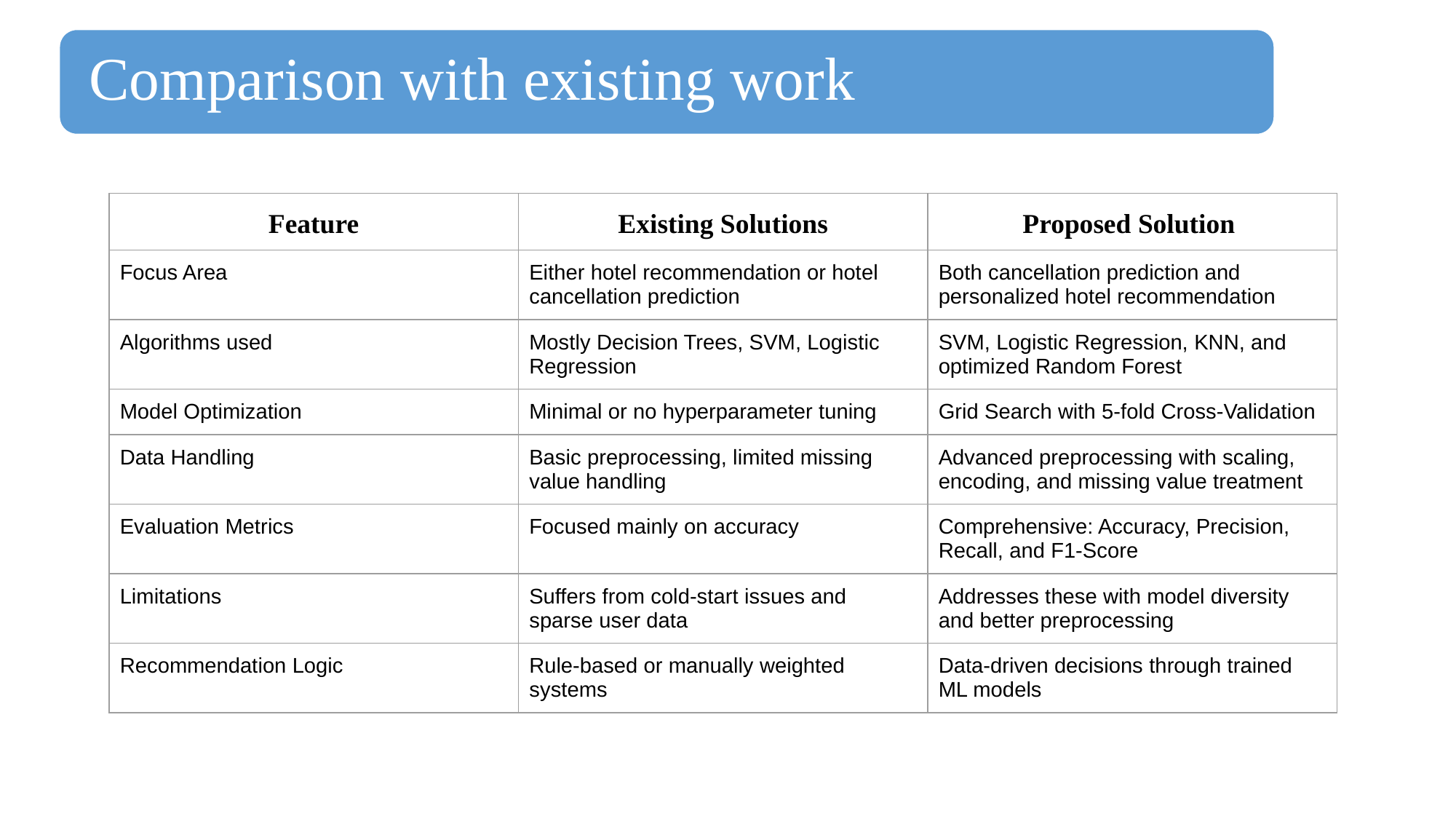

Comparison with existing work

| Feature | Existing Solutions | Proposed Solution |
| --- | --- | --- |
| Focus Area | Either hotel recommendation or hotel cancellation prediction | Both cancellation prediction and personalized hotel recommendation |
| Algorithms used | Mostly Decision Trees, SVM, Logistic Regression | SVM, Logistic Regression, KNN, and optimized Random Forest |
| Model Optimization | Minimal or no hyperparameter tuning | Grid Search with 5-fold Cross-Validation |
| Data Handling | Basic preprocessing, limited missing value handling | Advanced preprocessing with scaling, encoding, and missing value treatment |
| Evaluation Metrics | Focused mainly on accuracy | Comprehensive: Accuracy, Precision, Recall, and F1-Score |
| Limitations | Suffers from cold-start issues and sparse user data | Addresses these with model diversity and better preprocessing |
| Recommendation Logic | Rule-based or manually weighted systems | Data-driven decisions through trained ML models |